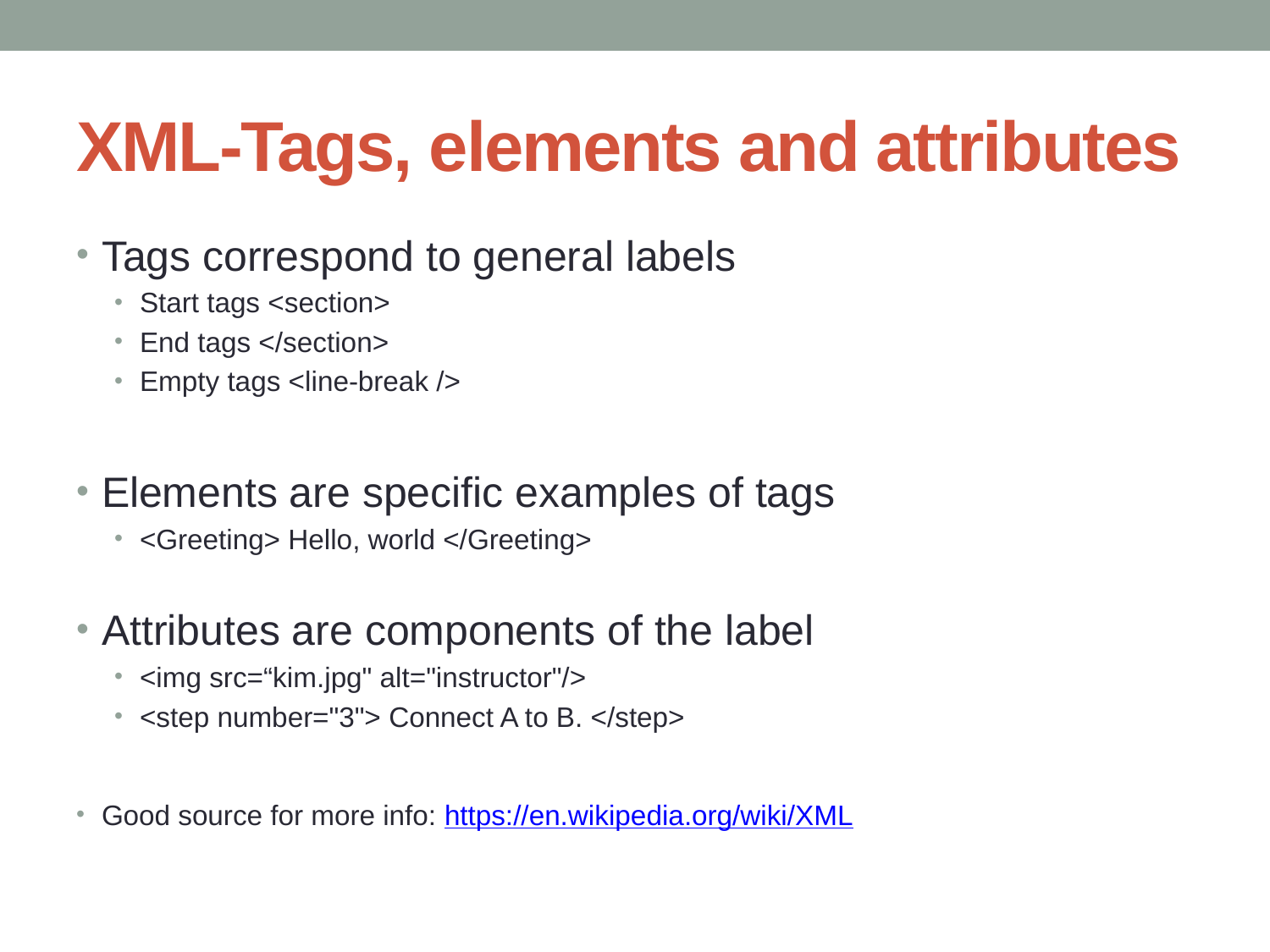

# XML-Tags, elements and attributes
Tags correspond to general labels
Start tags <section>
End tags </section>
Empty tags <line-break />

Elements are specific examples of tags
<Greeting> Hello, world </Greeting>

Attributes are components of the label
<img src=“kim.jpg" alt="instructor"/>
<step number="3"> Connect A to B. </step>

Good source for more info: https://en.wikipedia.org/wiki/XML